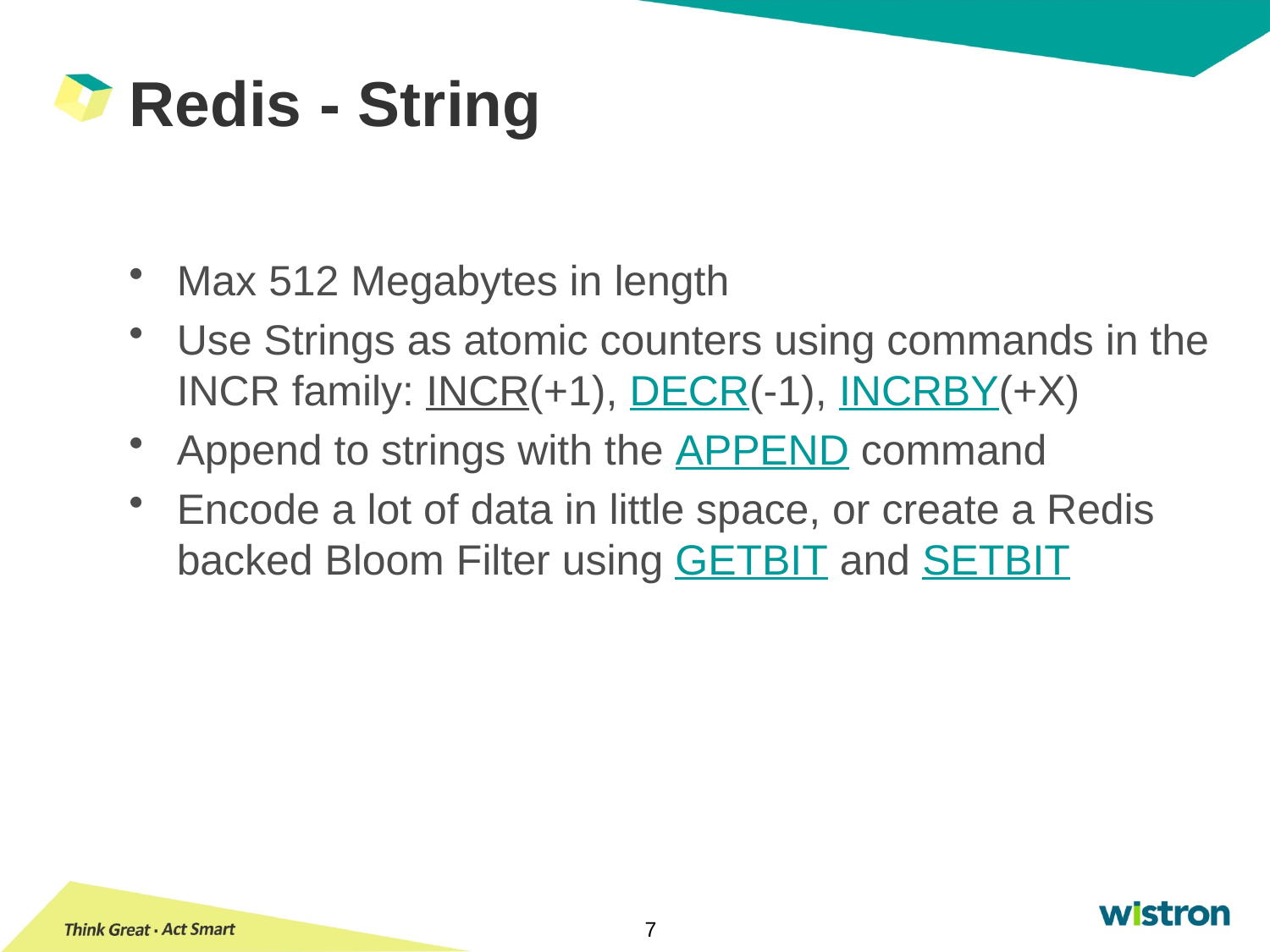

# Redis - String

Max 512 Megabytes in length
Use Strings as atomic counters using commands in the INCR family: INCR(+1), DECR(-1), INCRBY(+X)
Append to strings with the APPEND command
Encode a lot of data in little space, or create a Redis backed Bloom Filter using GETBIT and SETBIT

7